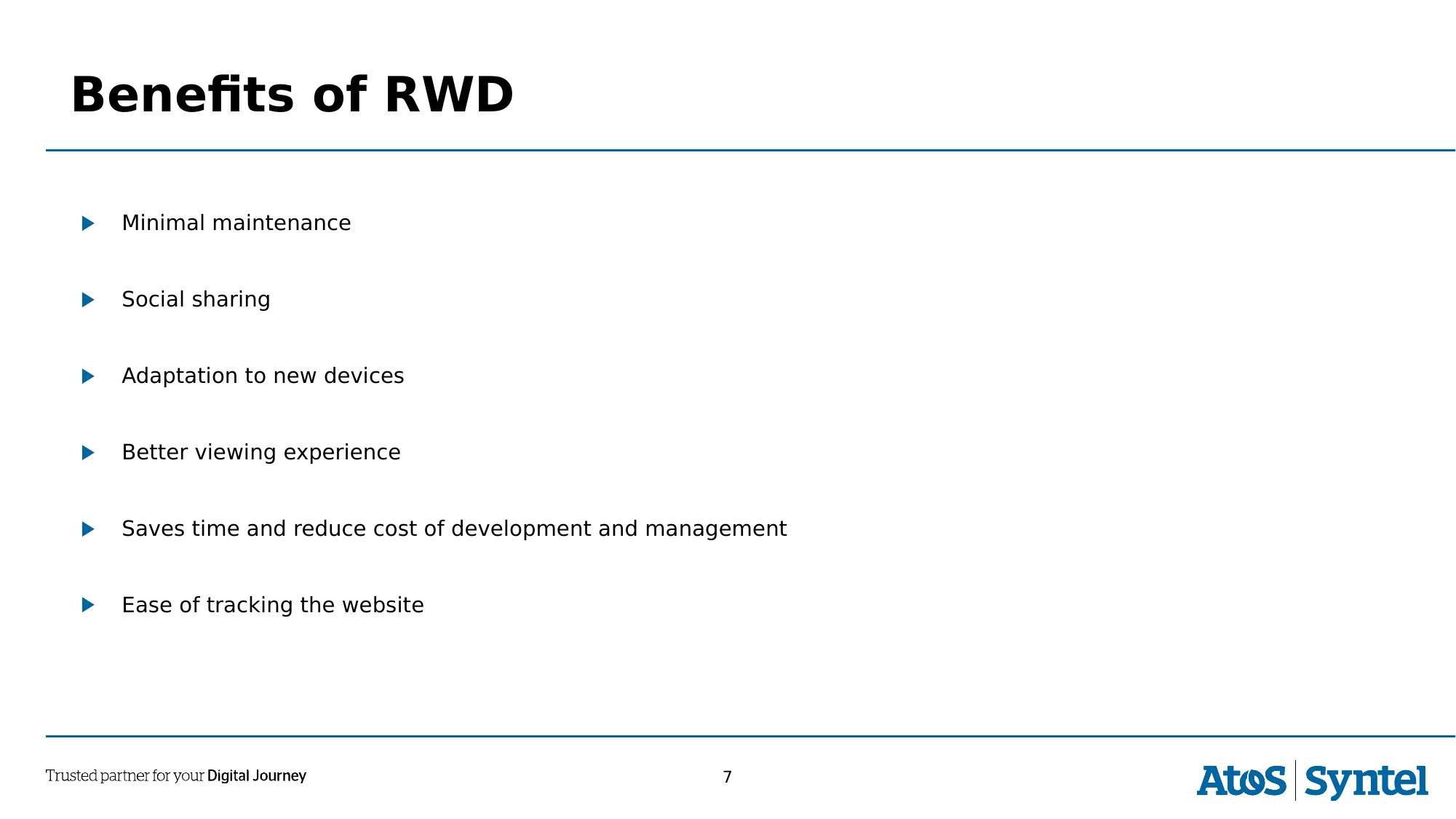

# Benefits of RWD
 Minimal maintenance

 Social sharing

 Adaptation to new devices

 Better viewing experience

 Saves time and reduce cost of development and management

 Ease of tracking the website